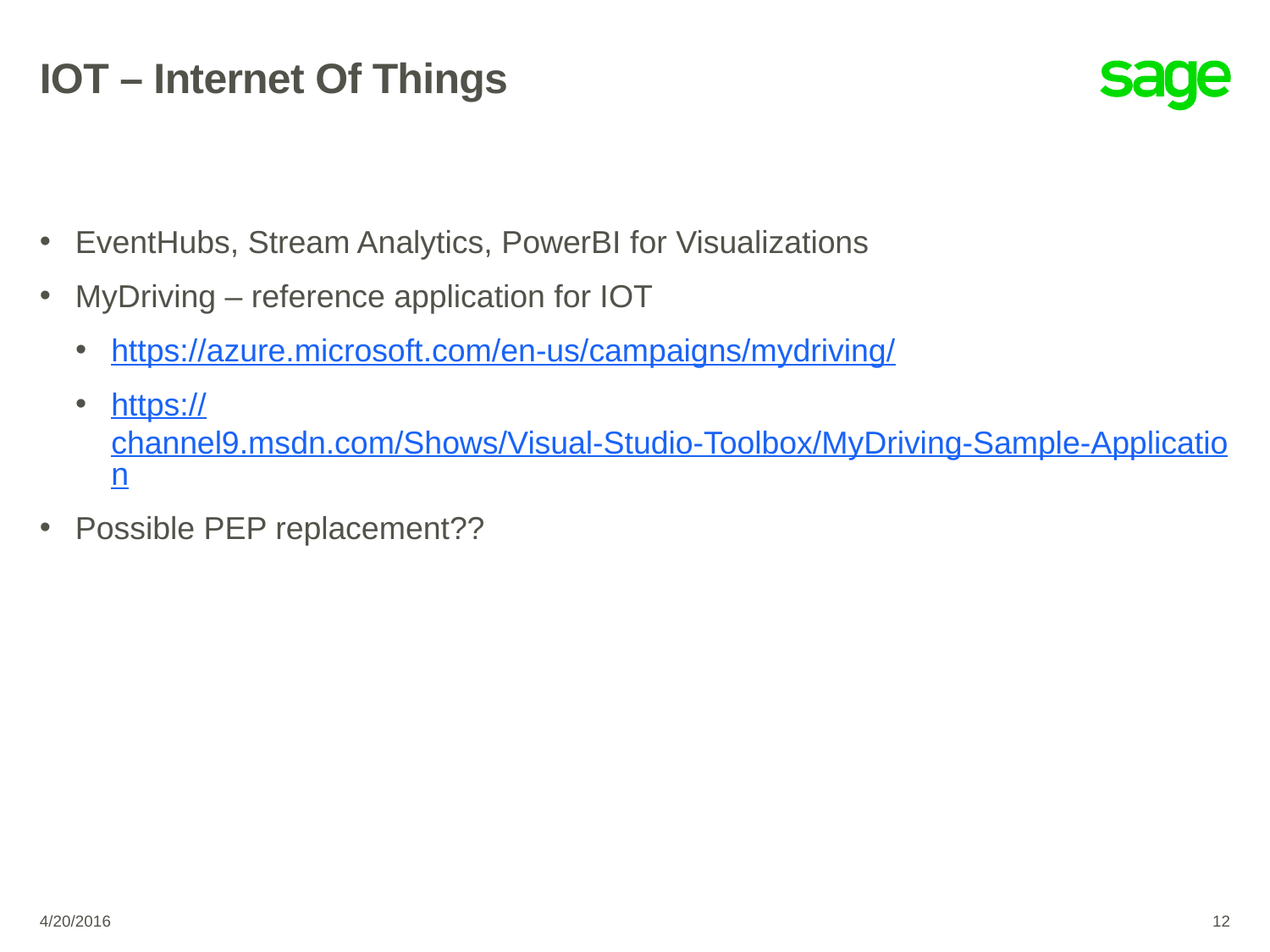

# IOT – Internet Of Things
EventHubs, Stream Analytics, PowerBI for Visualizations
MyDriving – reference application for IOT
https://azure.microsoft.com/en-us/campaigns/mydriving/
https://channel9.msdn.com/Shows/Visual-Studio-Toolbox/MyDriving-Sample-Application
Possible PEP replacement??

4/20/2016
12